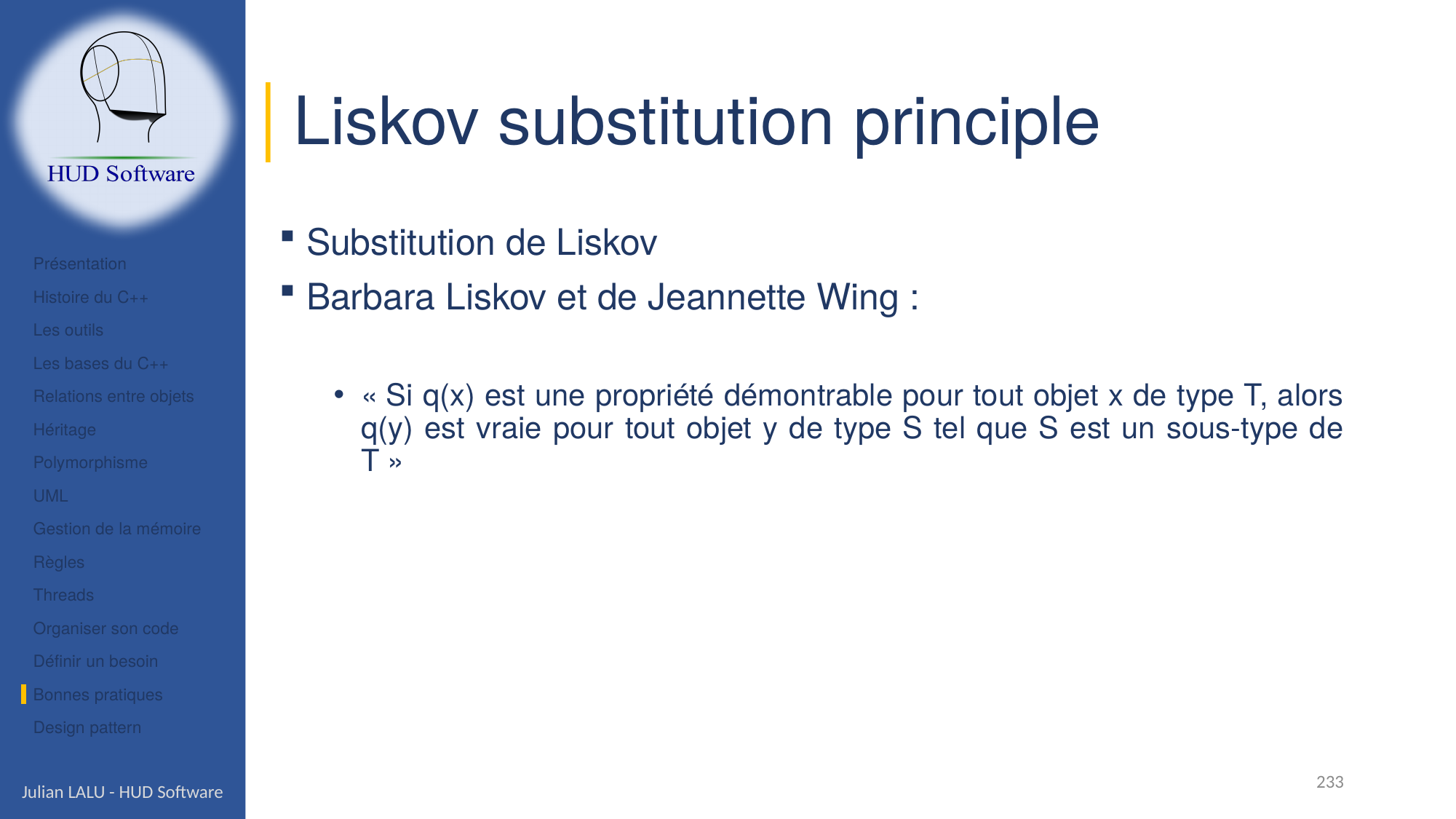

# Liskov substitution principle
Substitution de Liskov
Barbara Liskov et de Jeannette Wing :

« Si q(x) est une propriété démontrable pour tout objet x de type T, alors q(y) est vraie pour tout objet y de type S tel que S est un sous-type de T »

Présentation
Histoire du C++
Les outils
Les bases du C++
Relations entre objets
Héritage
Polymorphisme
UML
Gestion de la mémoire
Règles
Threads
Organiser son code
Définir un besoin
Bonnes pratiques
Design pattern
233